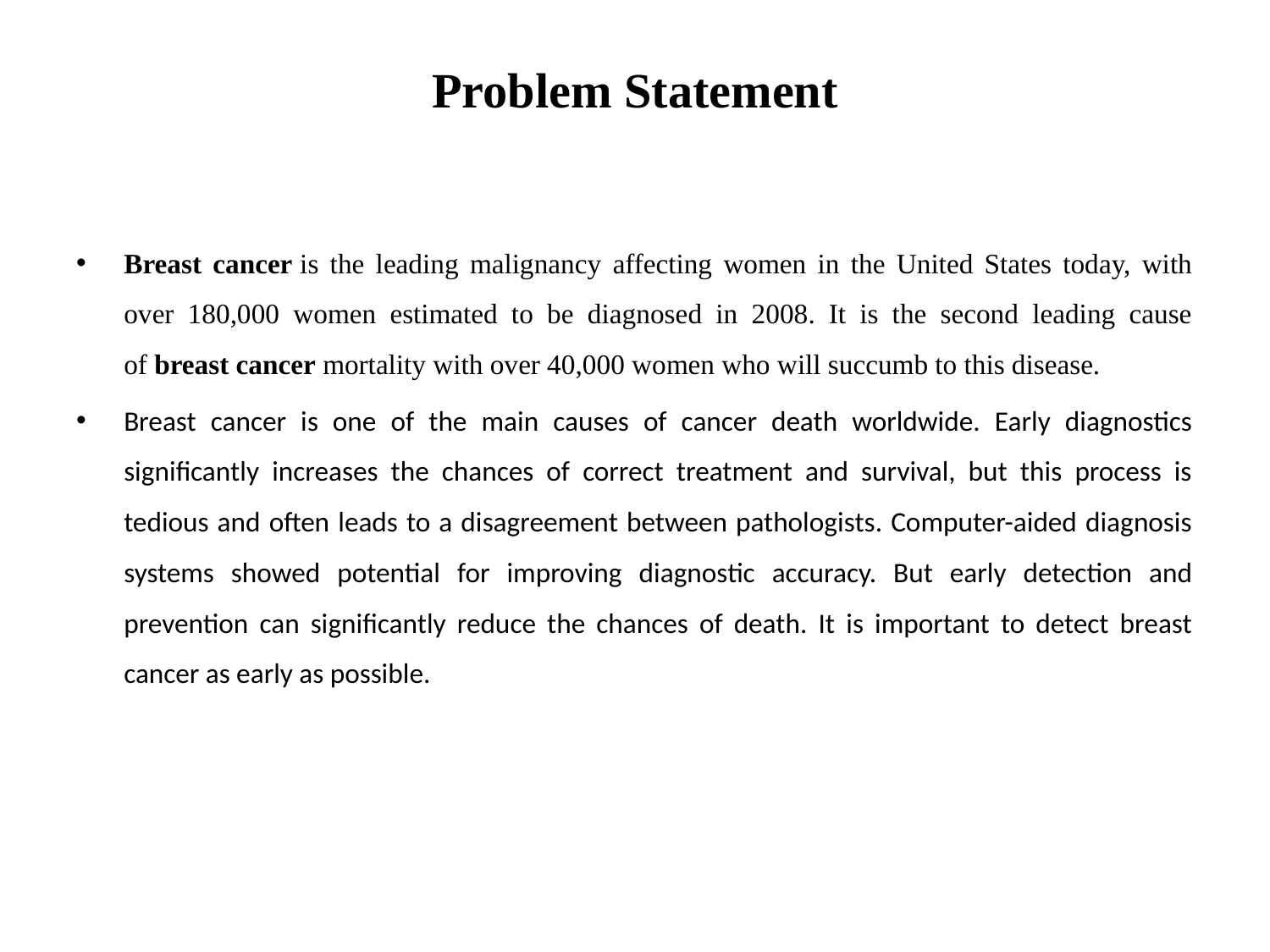

# Problem Statement
Breast cancer is the leading malignancy affecting women in the United States today, with over 180,000 women estimated to be diagnosed in 2008. It is the second leading cause of breast cancer mortality with over 40,000 women who will succumb to this disease.
Breast cancer is one of the main causes of cancer death worldwide. Early diagnostics significantly increases the chances of correct treatment and survival, but this process is tedious and often leads to a disagreement between pathologists. Computer-aided diagnosis systems showed potential for improving diagnostic accuracy. But early detection and prevention can significantly reduce the chances of death. It is important to detect breast cancer as early as possible.